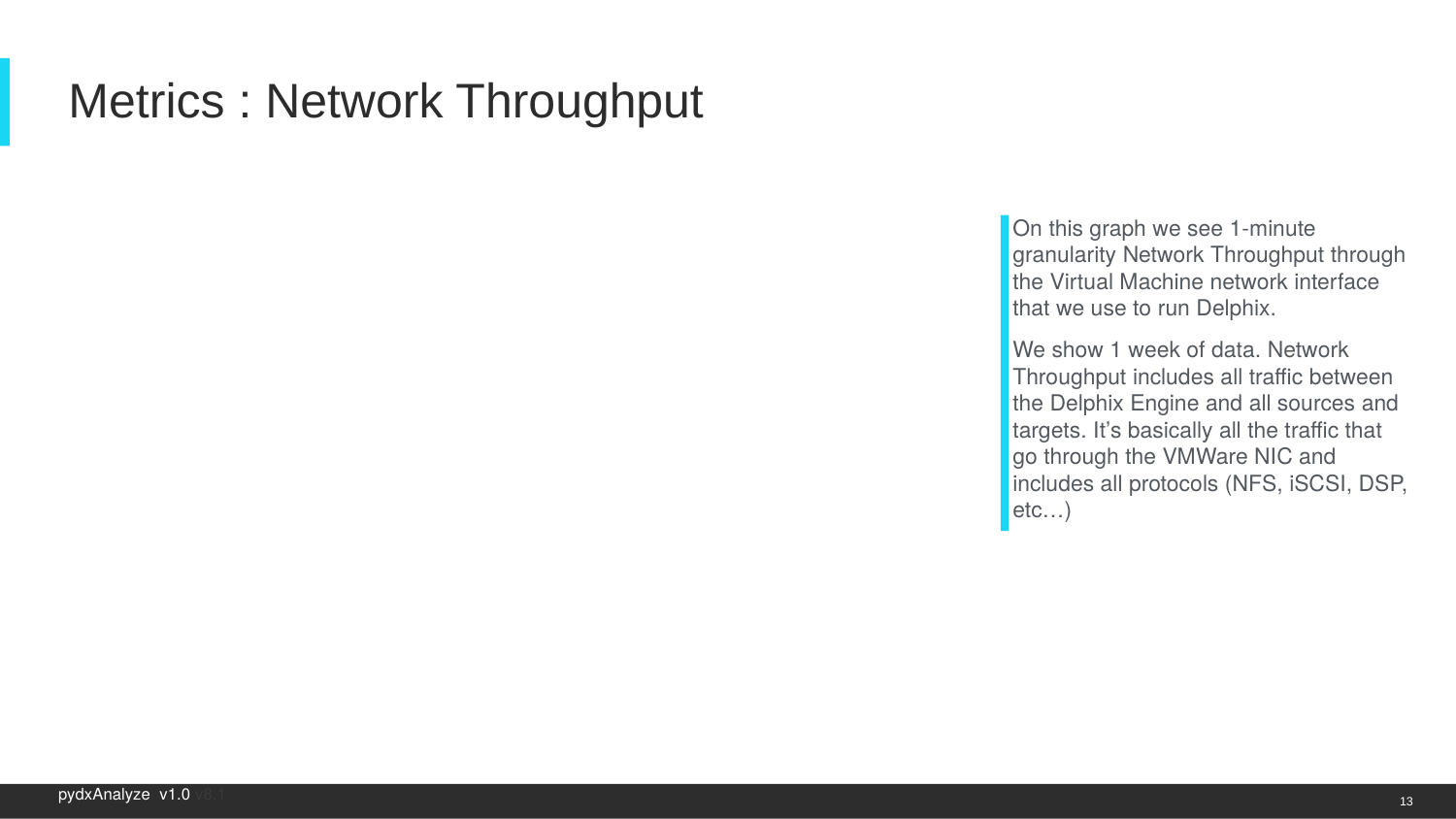

# Metrics : Network Throughput
On this graph we see 1-minute granularity Network Throughput through the Virtual Machine network interface that we use to run Delphix.
We show 1 week of data. Network Throughput includes all traffic between the Delphix Engine and all sources and targets. It’s basically all the traffic that go through the VMWare NIC and includes all protocols (NFS, iSCSI, DSP, etc…)

13